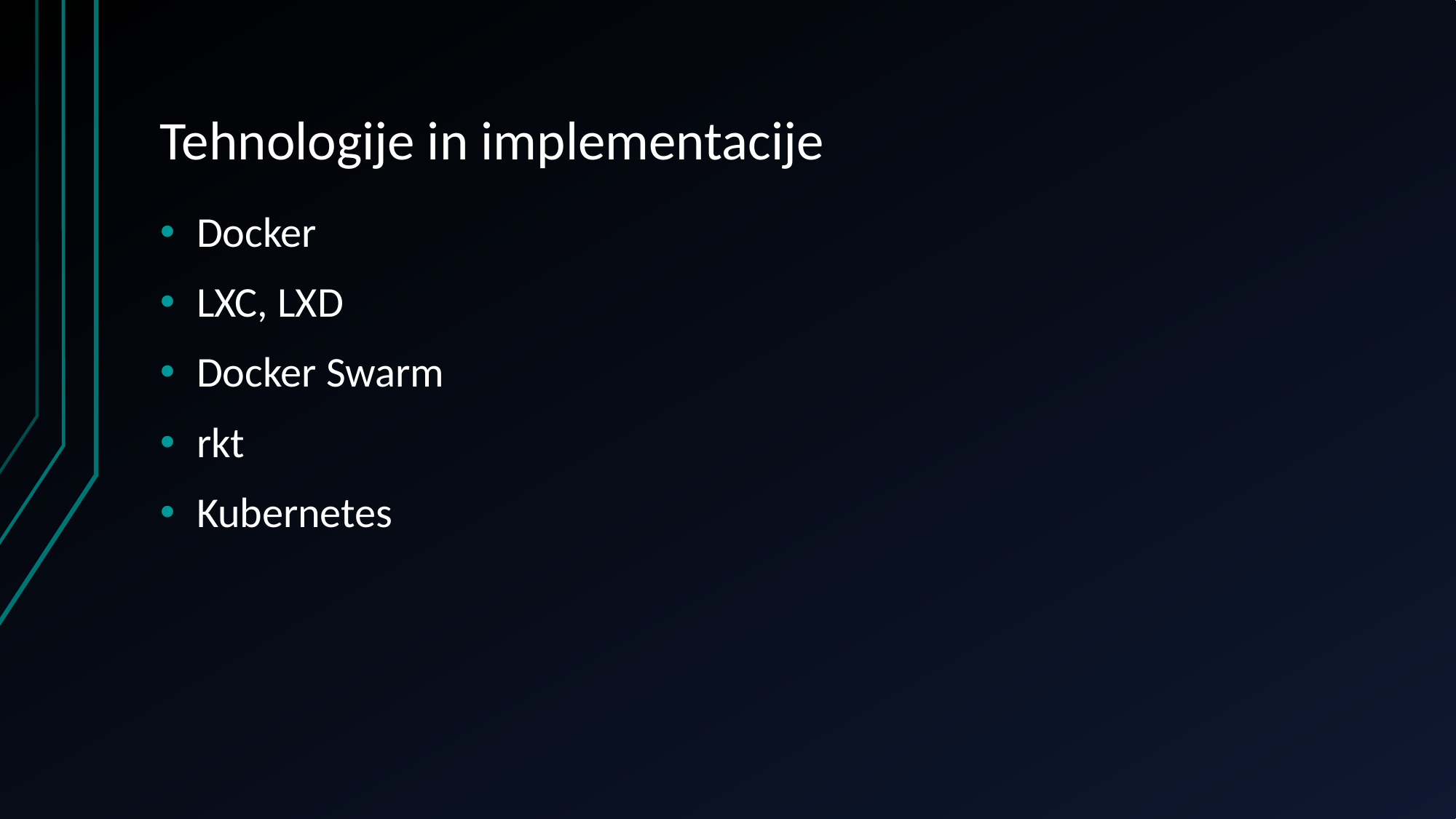

# Tehnologije in implementacije
Docker
LXC, LXD
Docker Swarm
rkt
Kubernetes